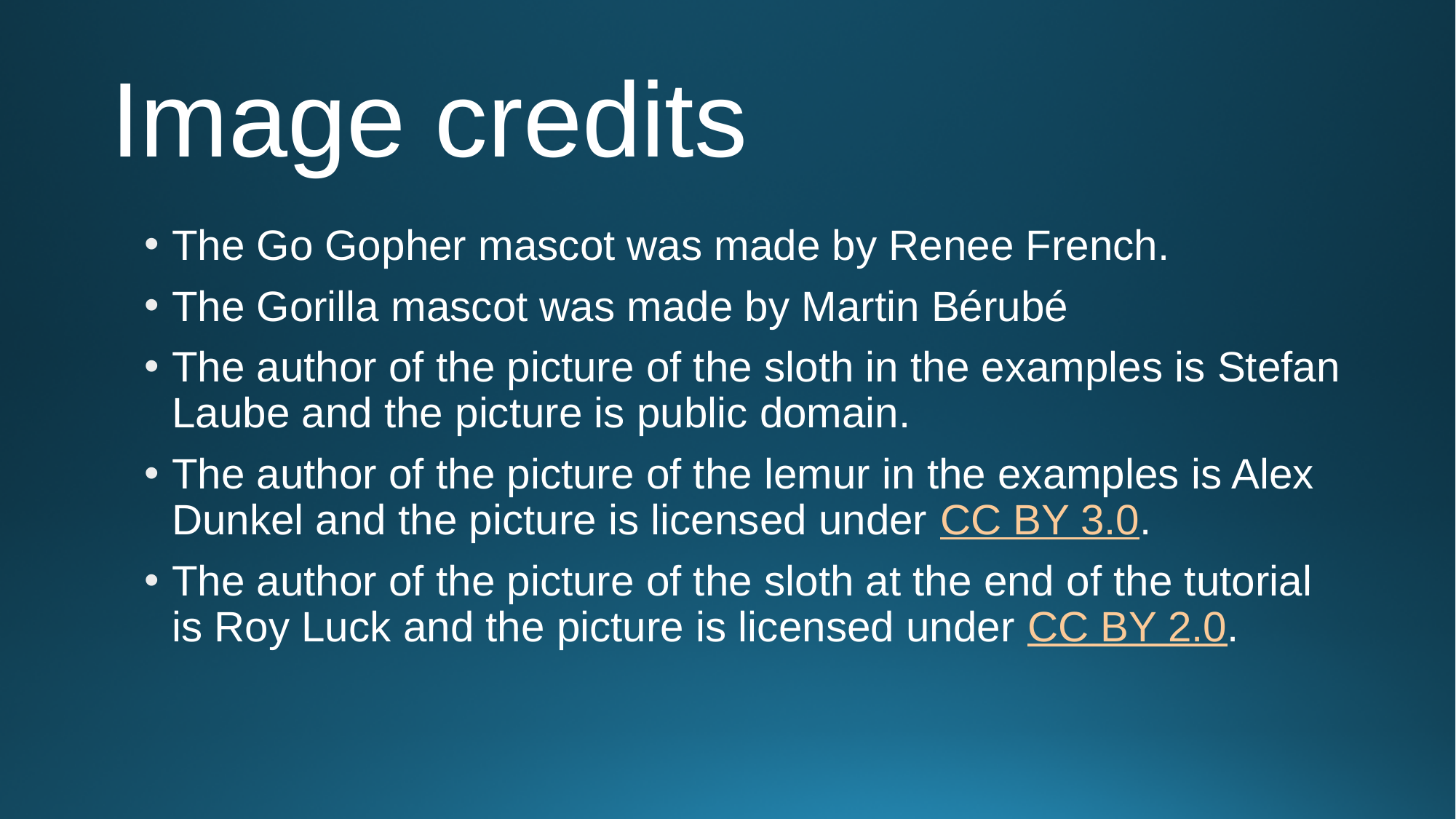

# Image credits
The Go Gopher mascot was made by Renee French.
The Gorilla mascot was made by Martin Bérubé
The author of the picture of the sloth in the examples is Stefan Laube and the picture is public domain.
The author of the picture of the lemur in the examples is Alex Dunkel and the picture is licensed under CC BY 3.0.
The author of the picture of the sloth at the end of the tutorial is Roy Luck and the picture is licensed under CC BY 2.0.